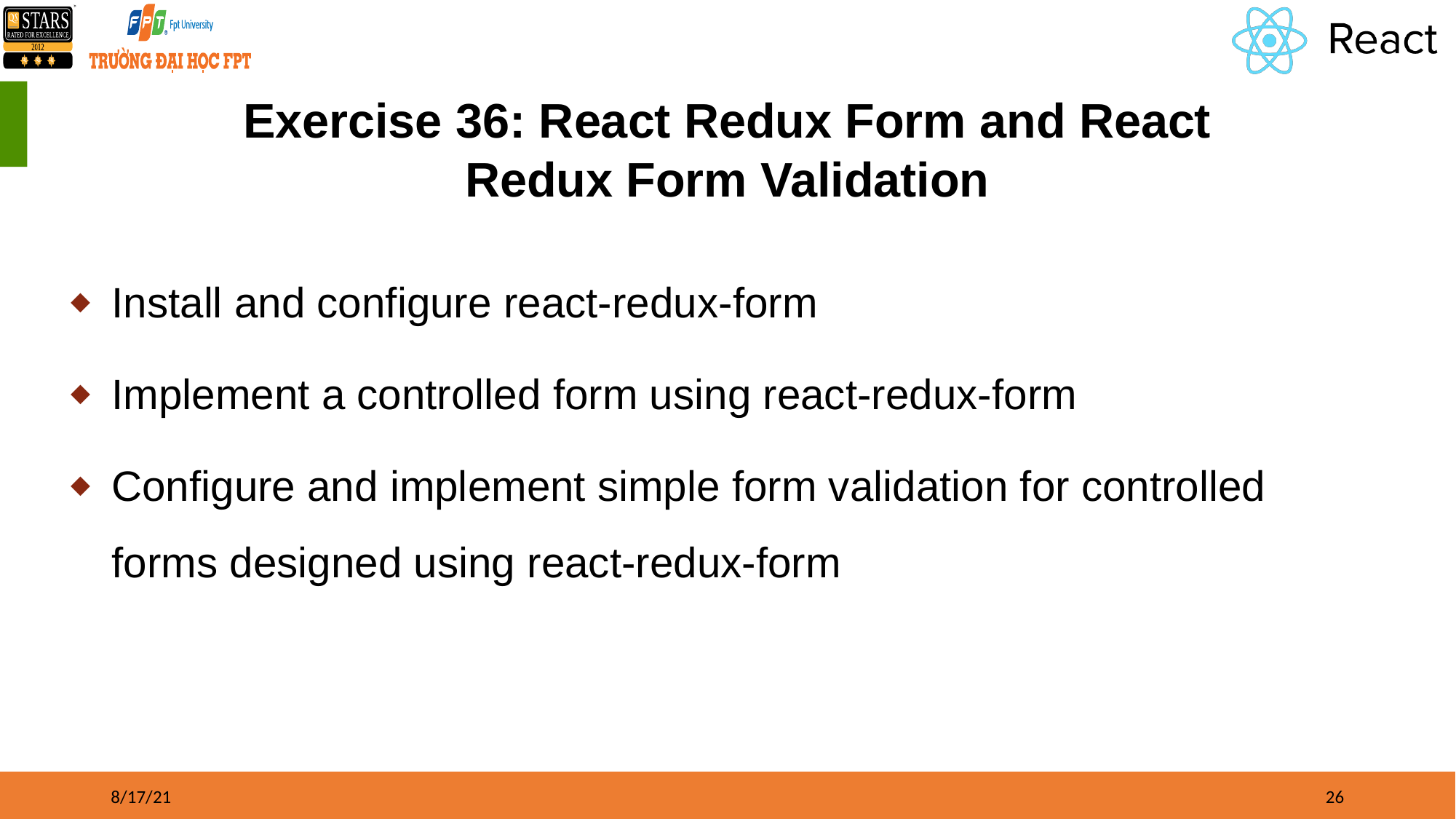

# Exercise 36: React Redux Form and React Redux Form Validation
Install and configure react-redux-form
Implement a controlled form using react-redux-form
Configure and implement simple form validation for controlled forms designed using react-redux-form
8/17/21
26